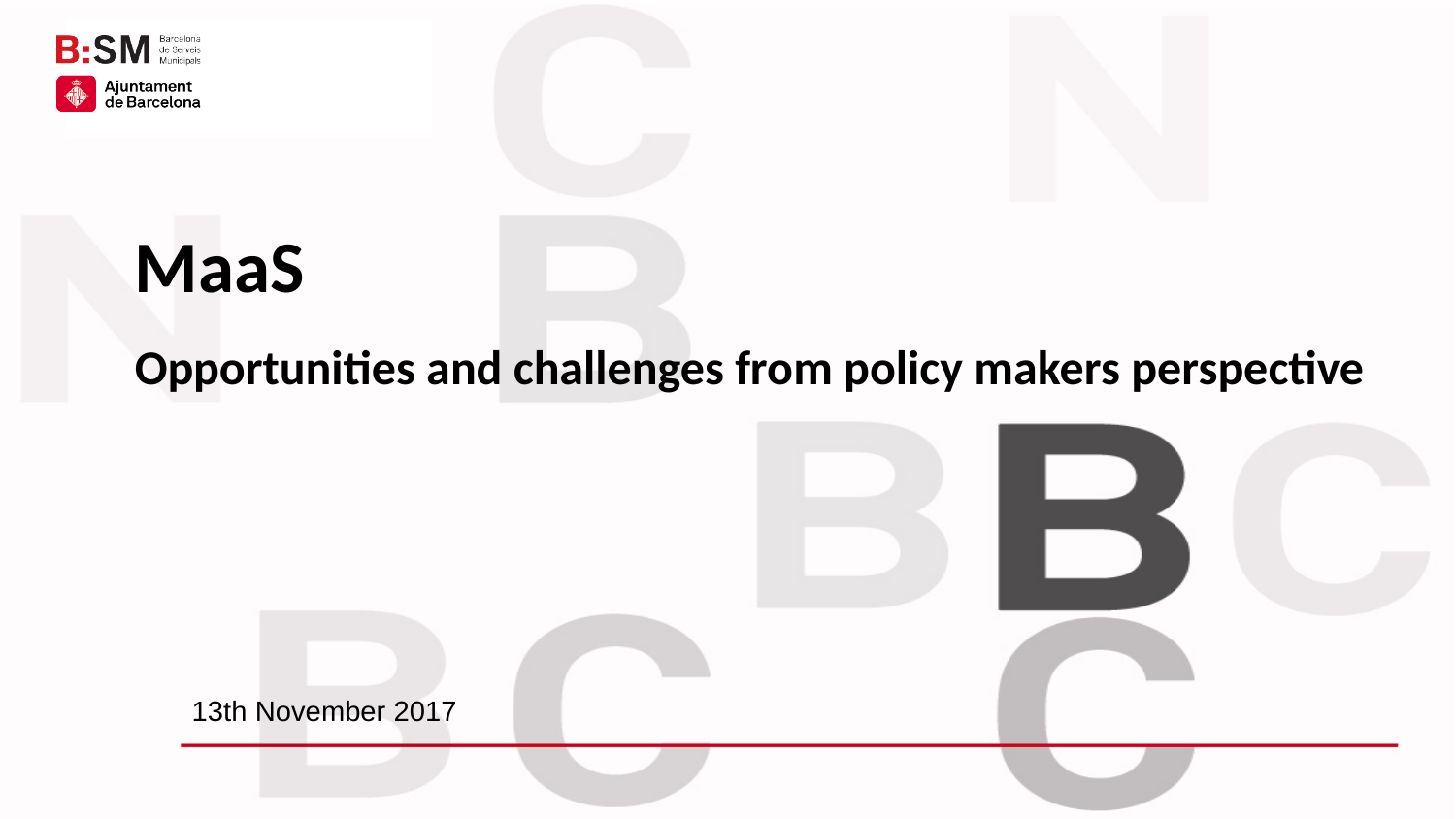

# MaaS Opportunities and challenges from policy makers perspective
13th November 2017